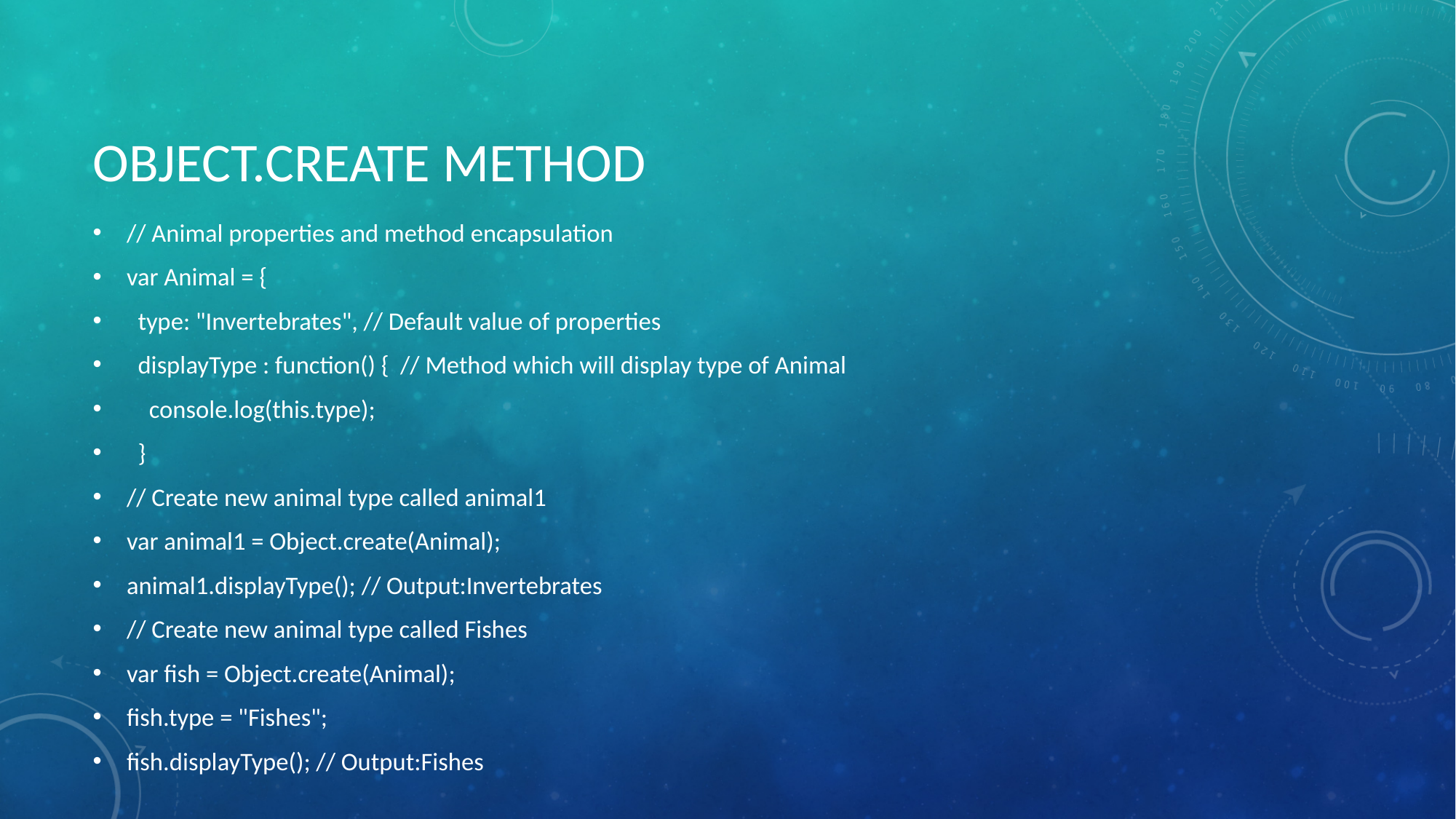

# Object.create method
// Animal properties and method encapsulation
var Animal = {
  type: "Invertebrates", // Default value of properties
  displayType : function() {  // Method which will display type of Animal
    console.log(this.type);
  }
// Create new animal type called animal1
var animal1 = Object.create(Animal);
animal1.displayType(); // Output:Invertebrates
// Create new animal type called Fishes
var fish = Object.create(Animal);
fish.type = "Fishes";
fish.displayType(); // Output:Fishes